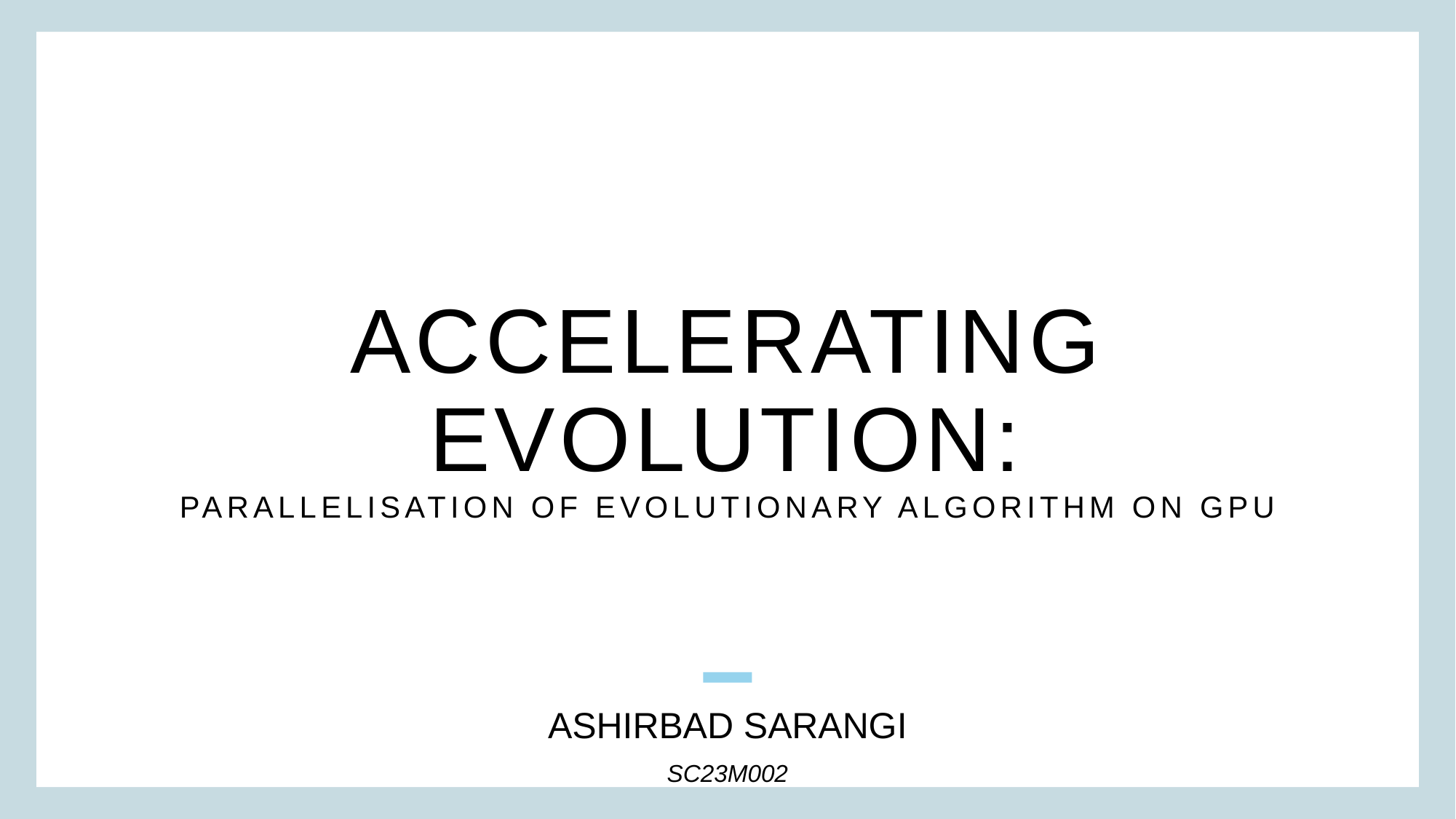

# Accelerating evolution: Parallelisation of evolutionary algorithm on gpu
ASHIRBAD SARANGI
SC23M002